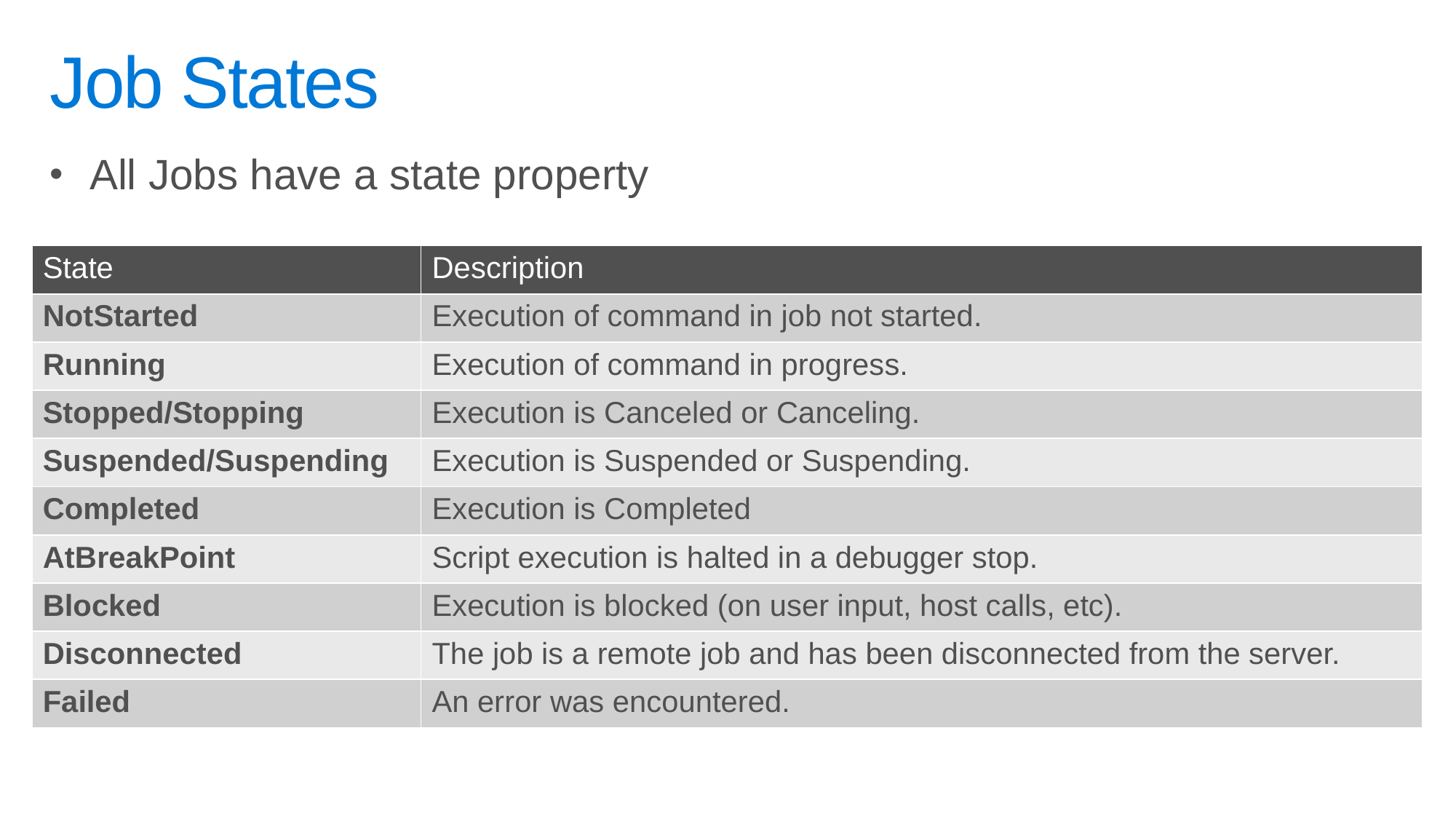

# Job States
All Jobs have a state property

| State | Description |
| --- | --- |
| NotStarted | Execution of command in job not started. |
| Running | Execution of command in progress. |
| Stopped/Stopping | Execution is Canceled or Canceling. |
| Suspended/Suspending | Execution is Suspended or Suspending. |
| Completed | Execution is Completed |
| AtBreakPoint | Script execution is halted in a debugger stop. |
| Blocked | Execution is blocked (on user input, host calls, etc). |
| Disconnected | The job is a remote job and has been disconnected from the server. |
| Failed | An error was encountered. |